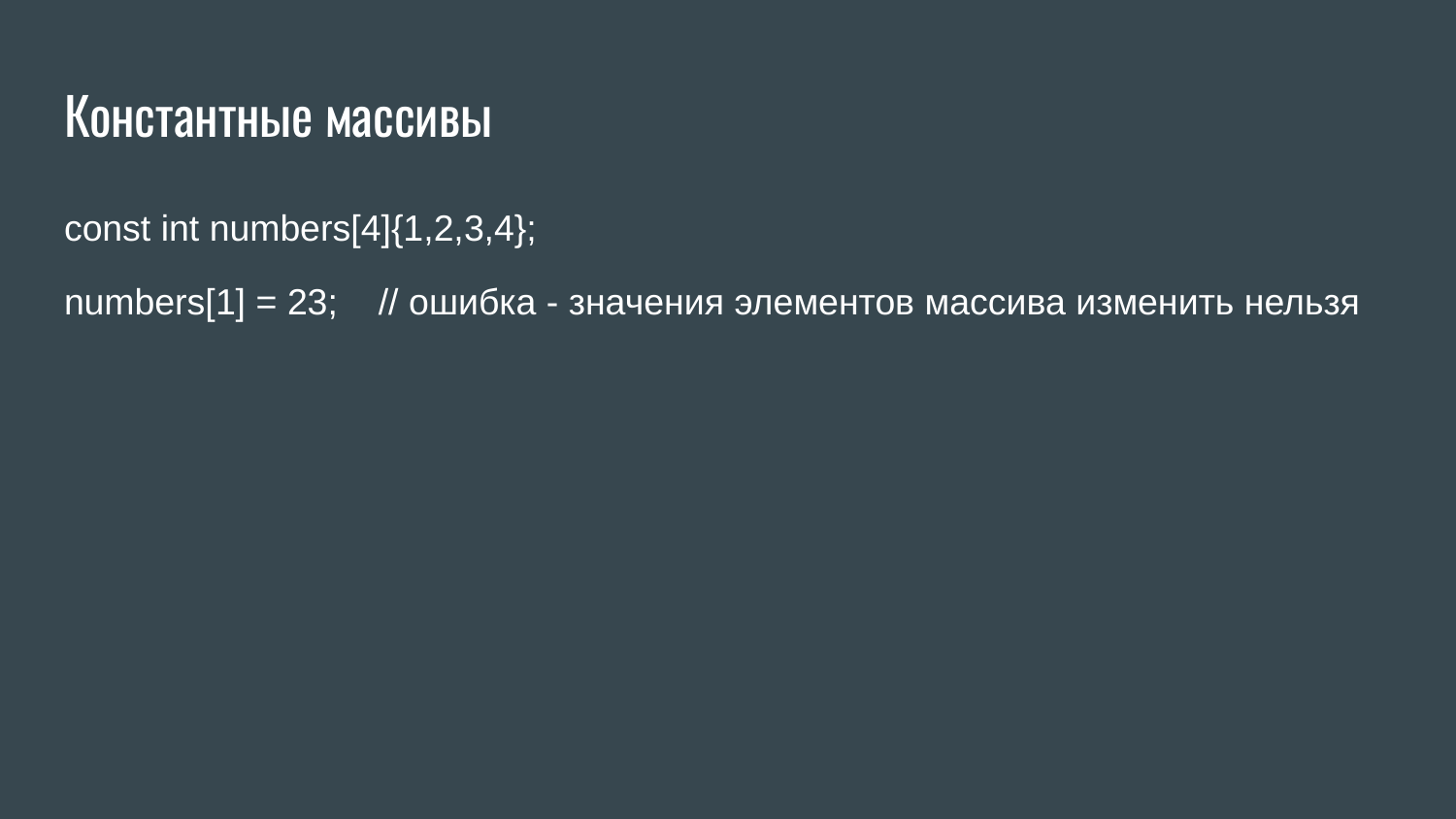

# Константные массивы
const int numbers[4]{1,2,3,4};
numbers[1] = 23;    // ошибка - значения элементов массива изменить нельзя